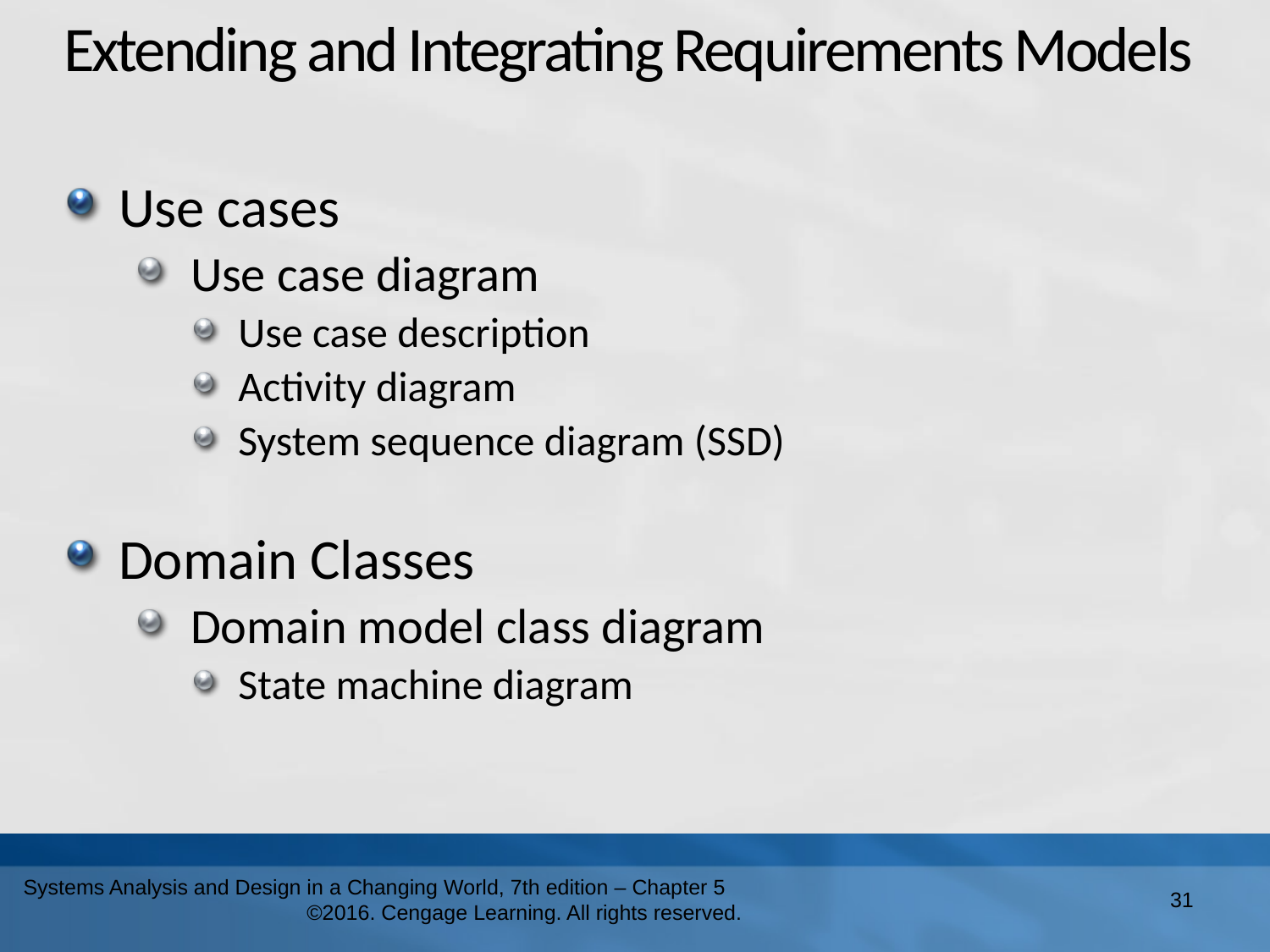

# Extending and Integrating Requirements Models
Use cases
Use case diagram
Use case description
Activity diagram
System sequence diagram (SSD)

Domain Classes
Domain model class diagram
State machine diagram
Systems Analysis and Design in a Changing World, 7th edition – Chapter 5                                                      ©2016. Cengage Learning. All rights reserved.
31